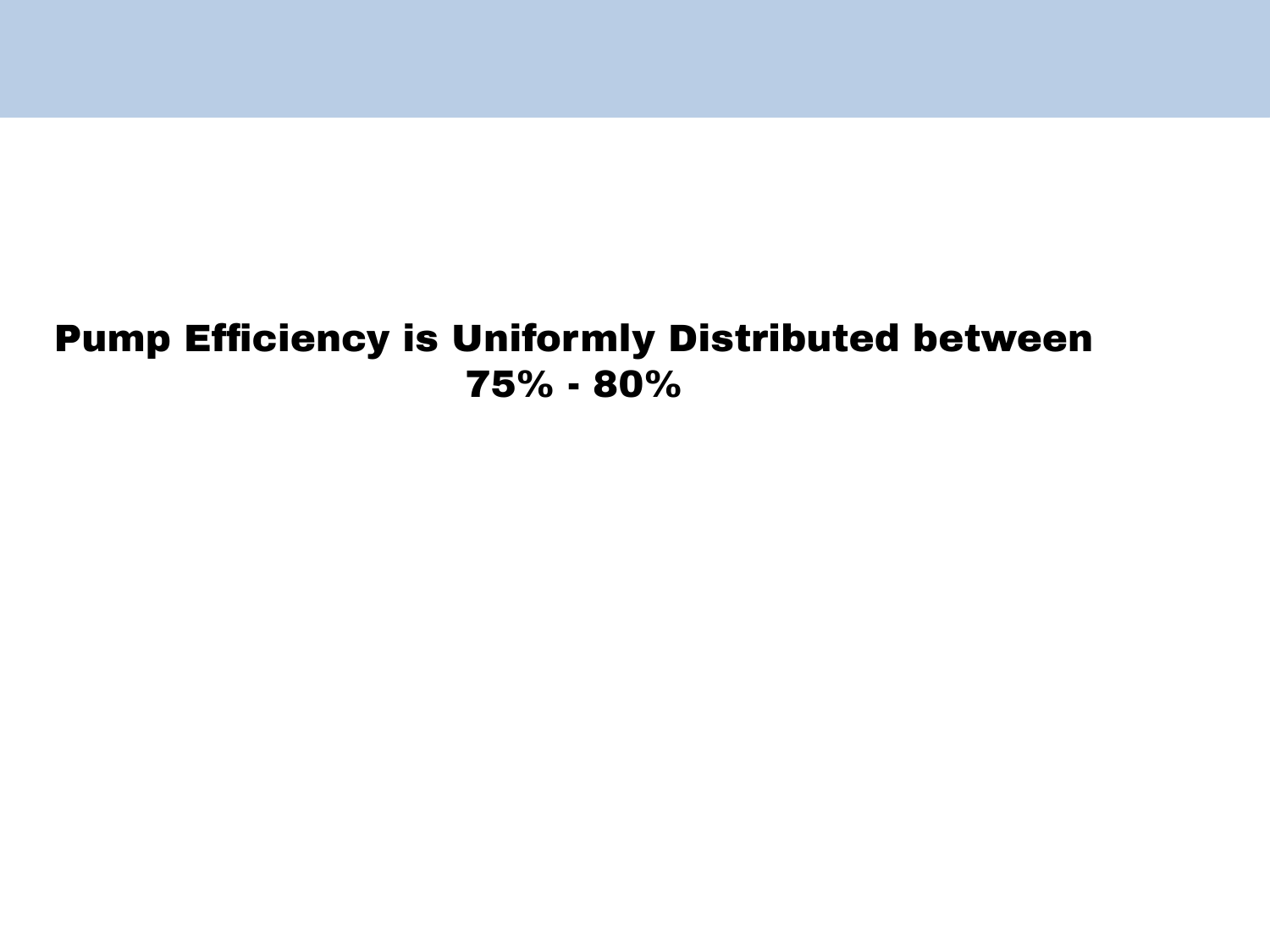

# Pump Efficiency is Uniformly Distributed between 75% - 80%